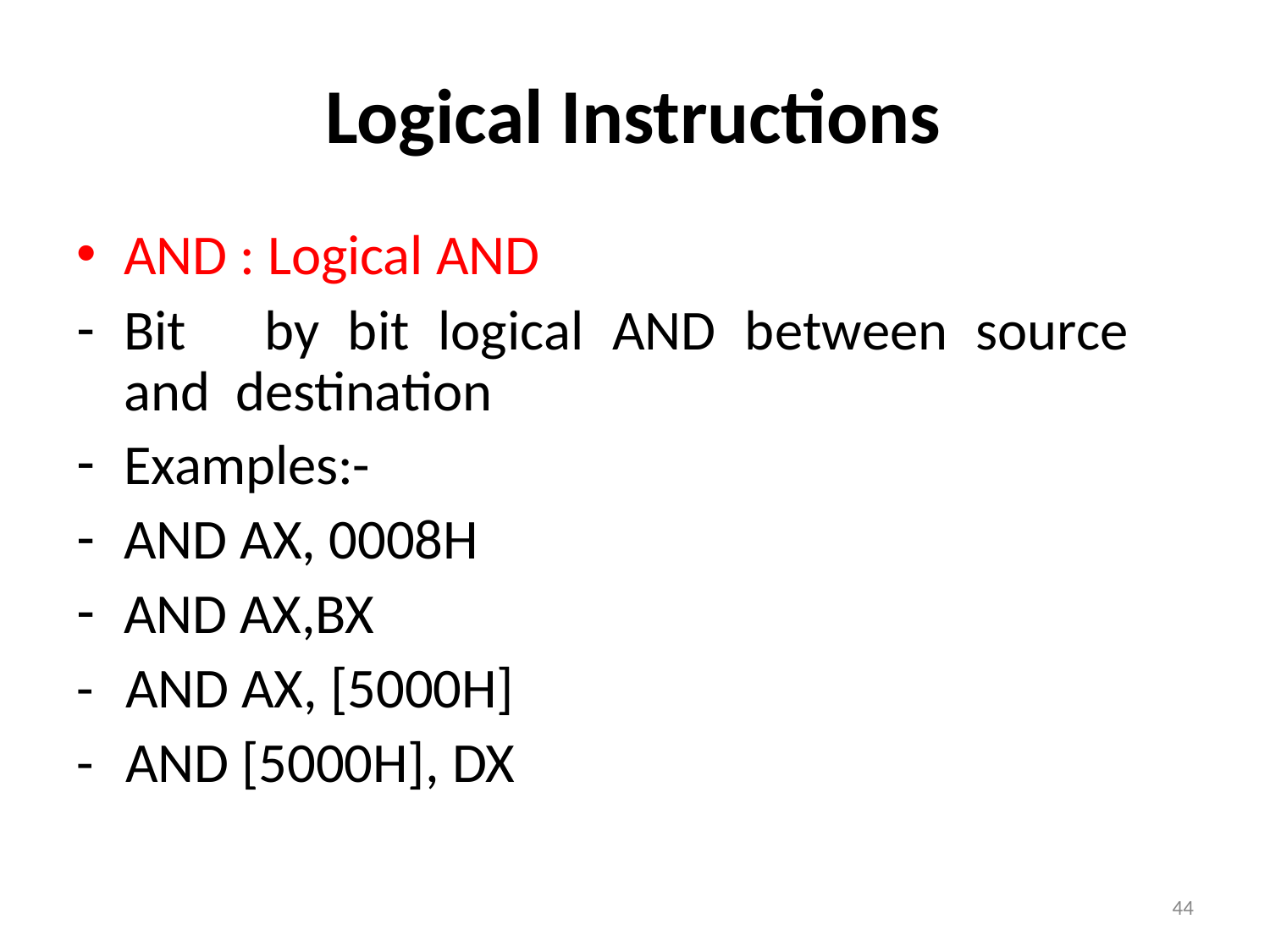

# Logical Instructions
AND : Logical AND
Bit	by	bit	logical	AND	between	source	and  destination
Examples:-
AND AX, 0008H
AND AX,BX
-	AND AX, [5000H]
-	AND [5000H], DX
44